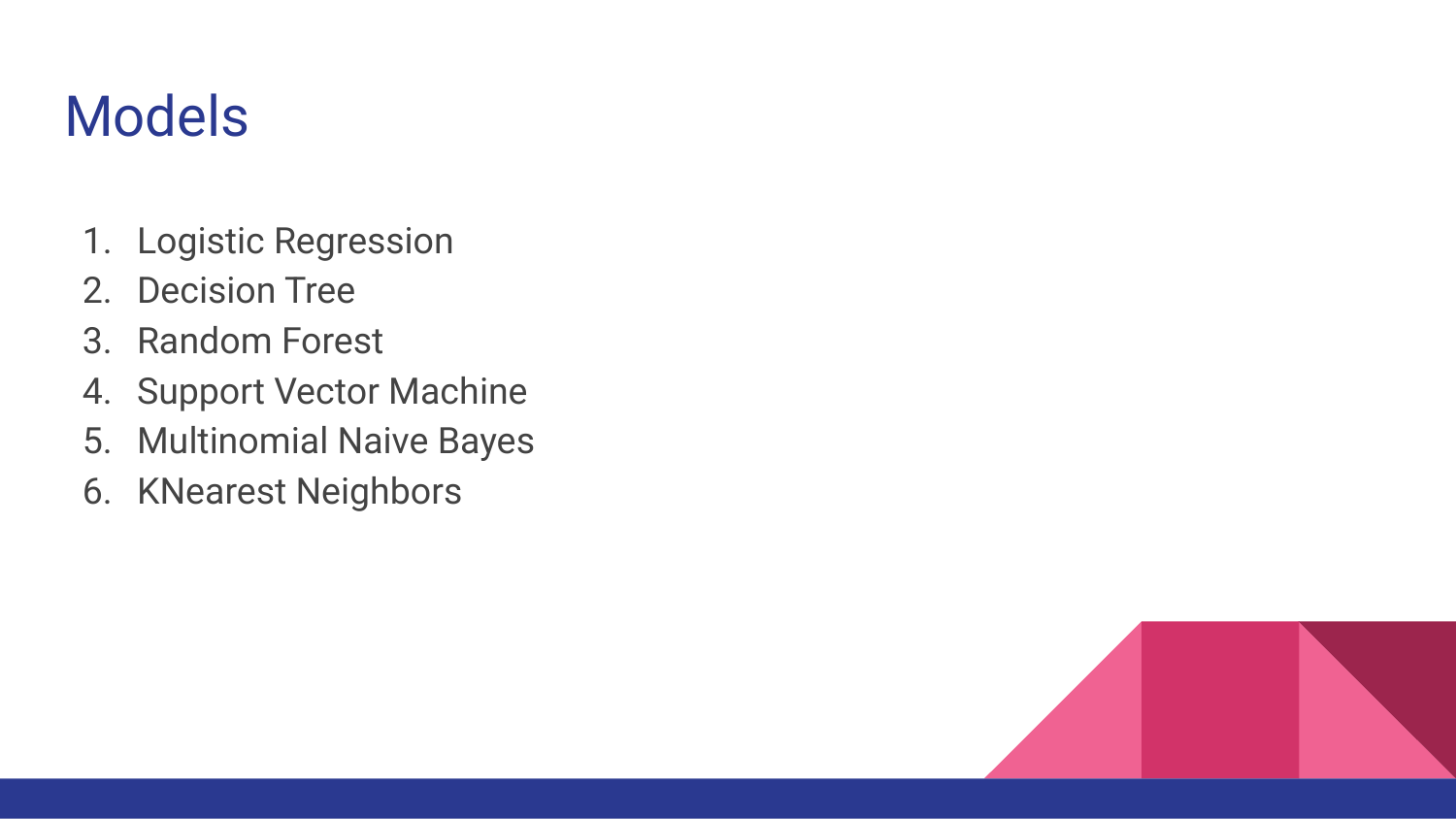

# Models
Logistic Regression
Decision Tree
Random Forest
Support Vector Machine
Multinomial Naive Bayes
KNearest Neighbors